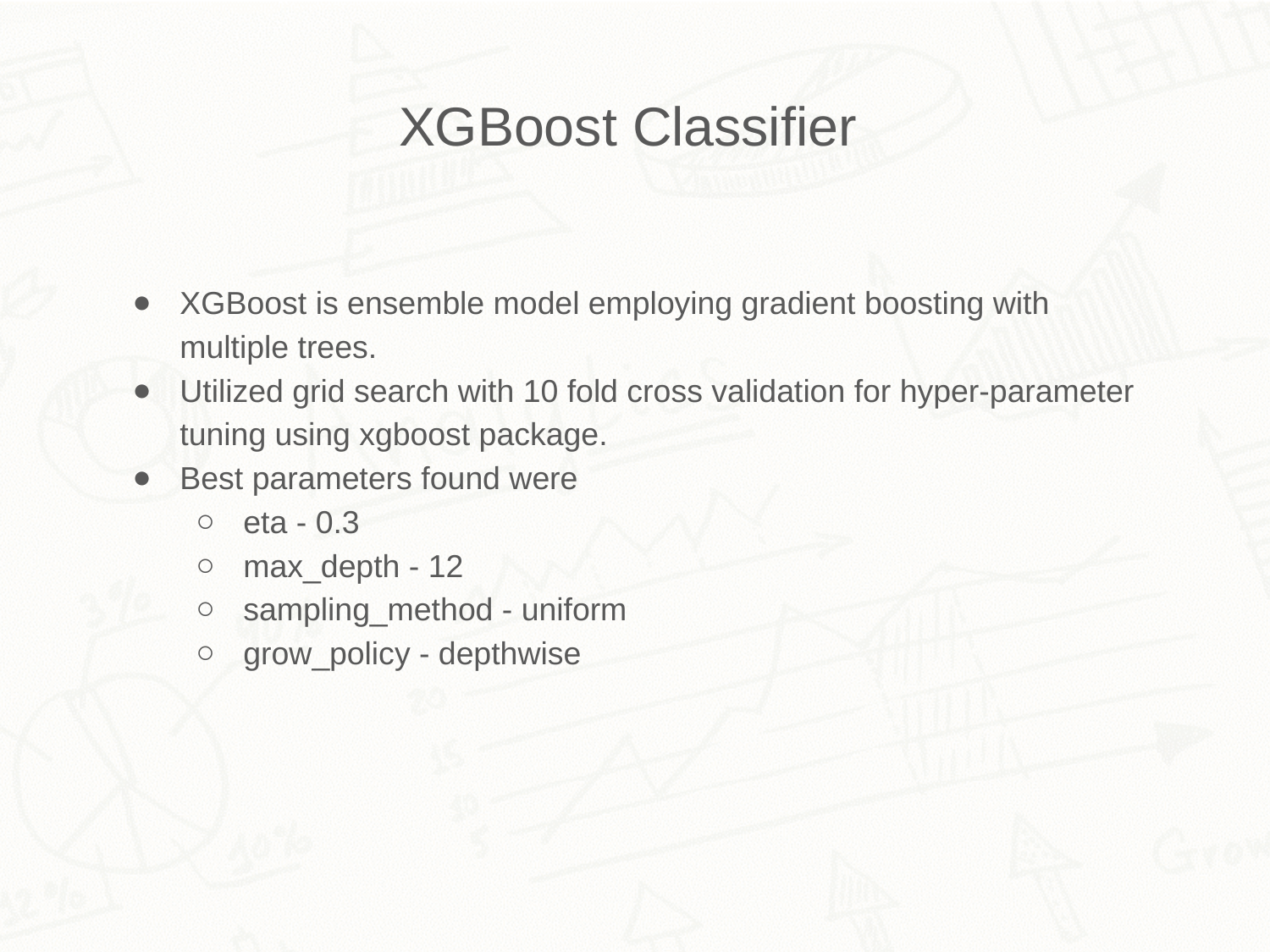

XGBoost Classifier
XGBoost is ensemble model employing gradient boosting with multiple trees.
Utilized grid search with 10 fold cross validation for hyper-parameter tuning using xgboost package.
Best parameters found were
eta - 0.3
max_depth - 12
sampling_method - uniform
grow_policy - depthwise